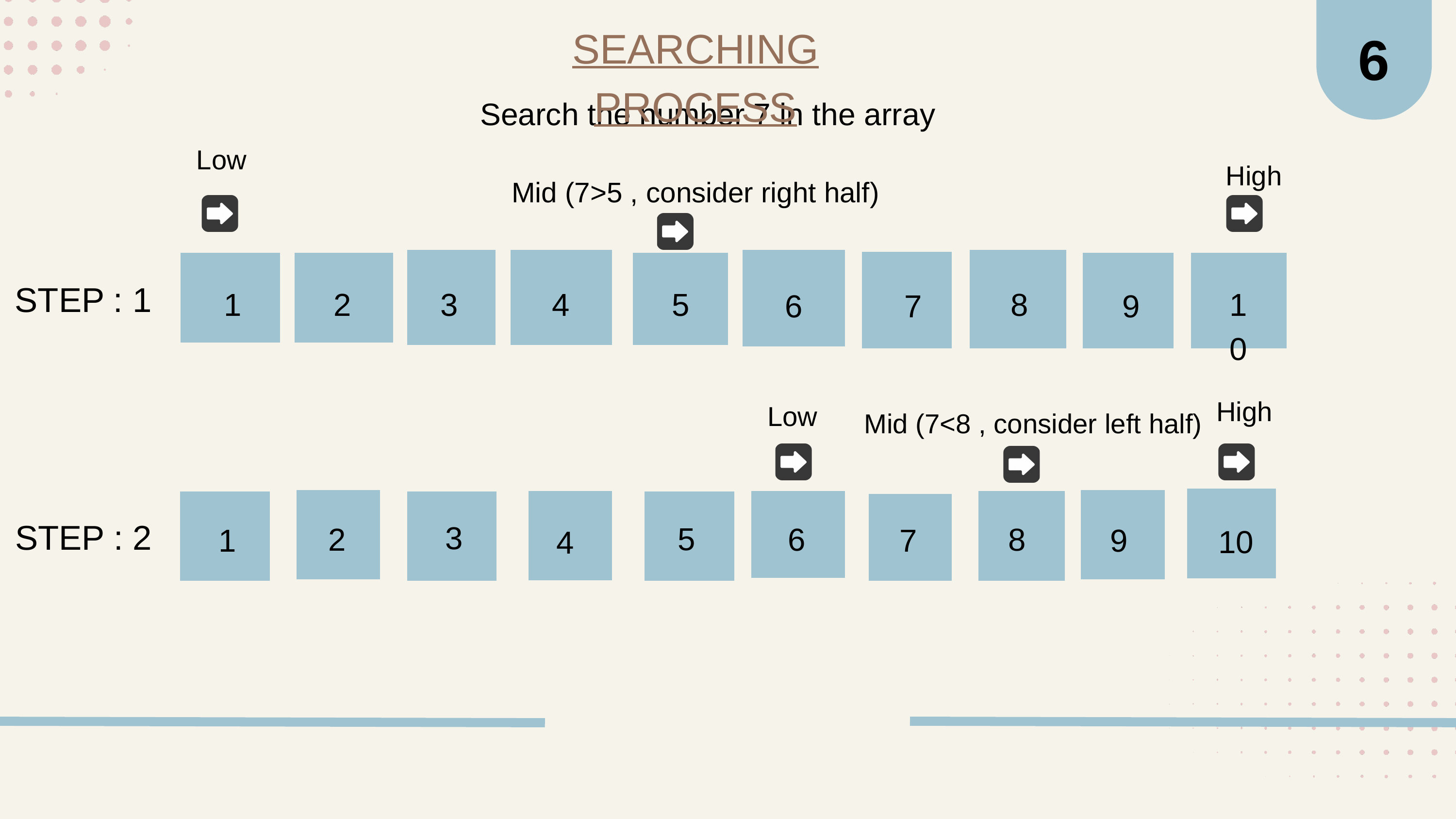

6
SEARCHING PROCESS
Search the number 7 in the array
Low
High
Mid (7>5 , consider right half)

STEP : 1
1
3
4
5
10
2
8
6
7
9
High
Low
Mid (7<8 , consider left half)

STEP : 2
3
5
2
6
8
1
7
9
10
4